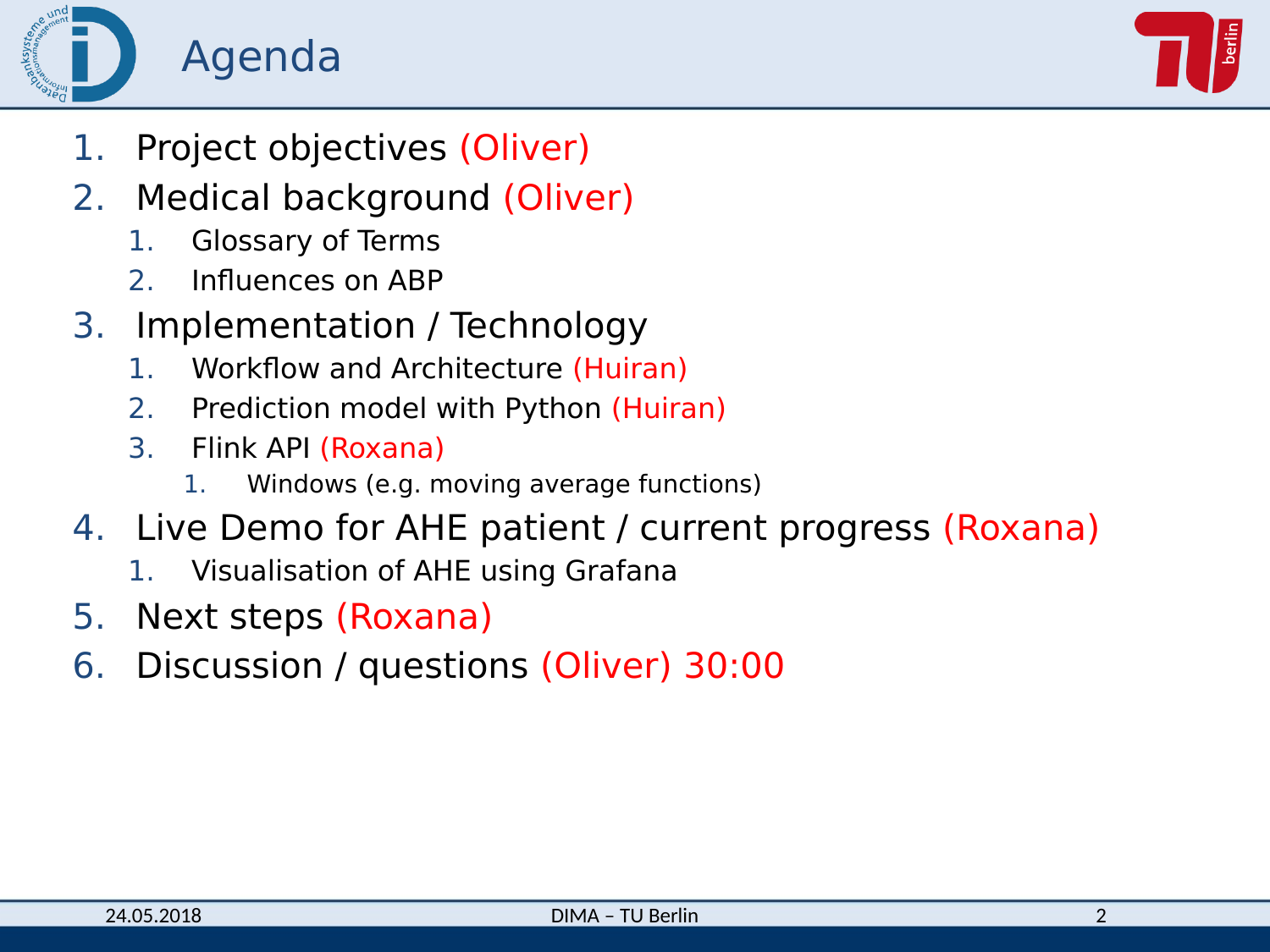

# Agenda
Project objectives (Oliver)
Medical background (Oliver)
Glossary of Terms
Influences on ABP
Implementation / Technology
Workflow and Architecture (Huiran)
Prediction model with Python (Huiran)
Flink API (Roxana)
Windows (e.g. moving average functions)
Live Demo for AHE patient / current progress (Roxana)
Visualisation of AHE using Grafana
Next steps (Roxana)
Discussion / questions (Oliver) 30:00